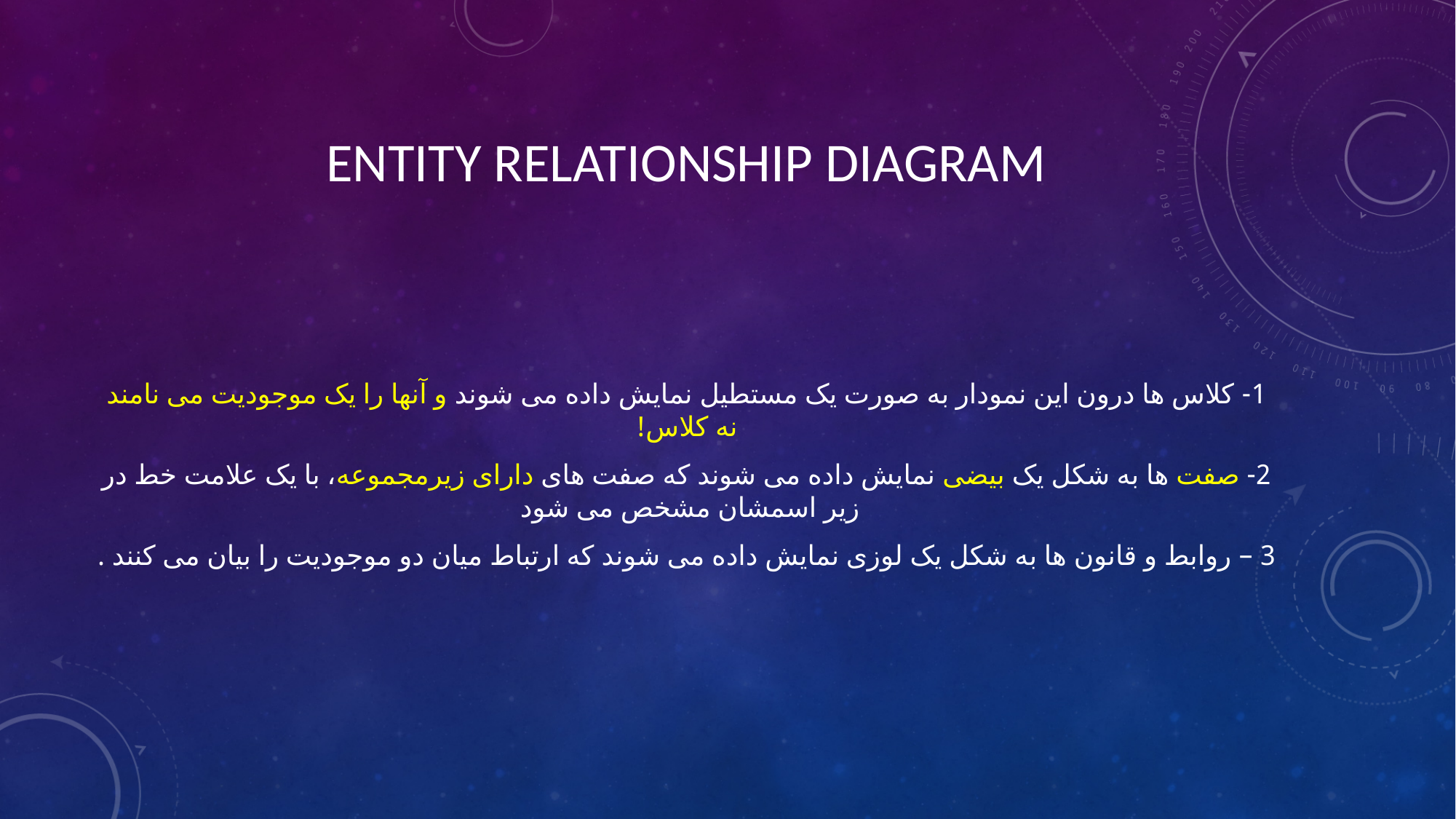

# Entity Relationship Diagram
1- کلاس ها درون این نمودار به صورت یک مستطیل نمایش داده می شوند و آنها را یک موجودیت می نامند نه کلاس!
2- صفت ها به شکل یک بیضی نمایش داده می شوند که صفت های دارای زیرمجموعه، با یک علامت خط در زیر اسمشان مشخص می شود
3 – روابط و قانون ها به شکل یک لوزی نمایش داده می شوند که ارتباط میان دو موجودیت را بیان می کنند .